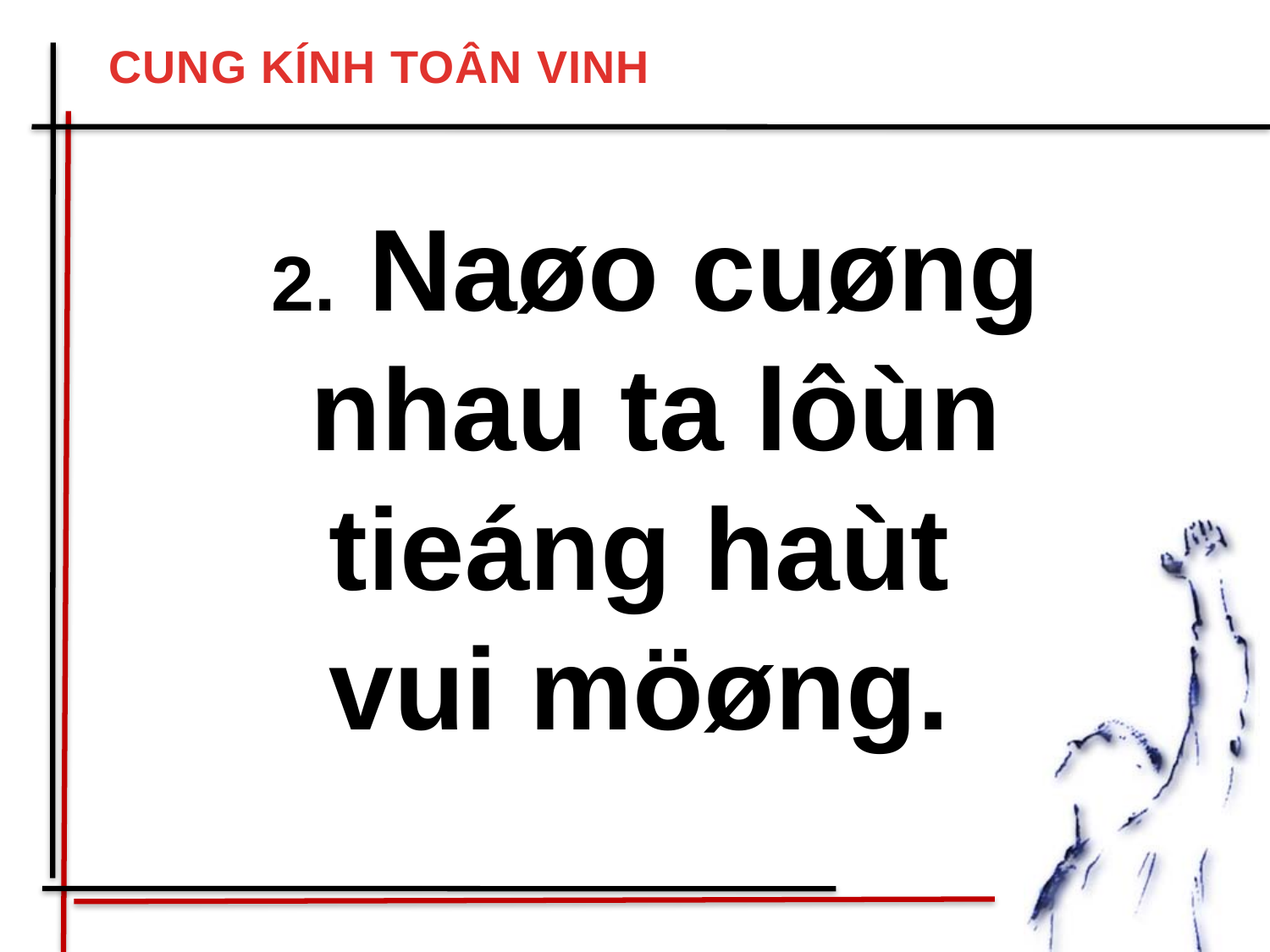

CUNG KÍNH TOÂN VINH
2. Naøo cuøng nhau ta lôùn tieáng haùt
vui möøng.